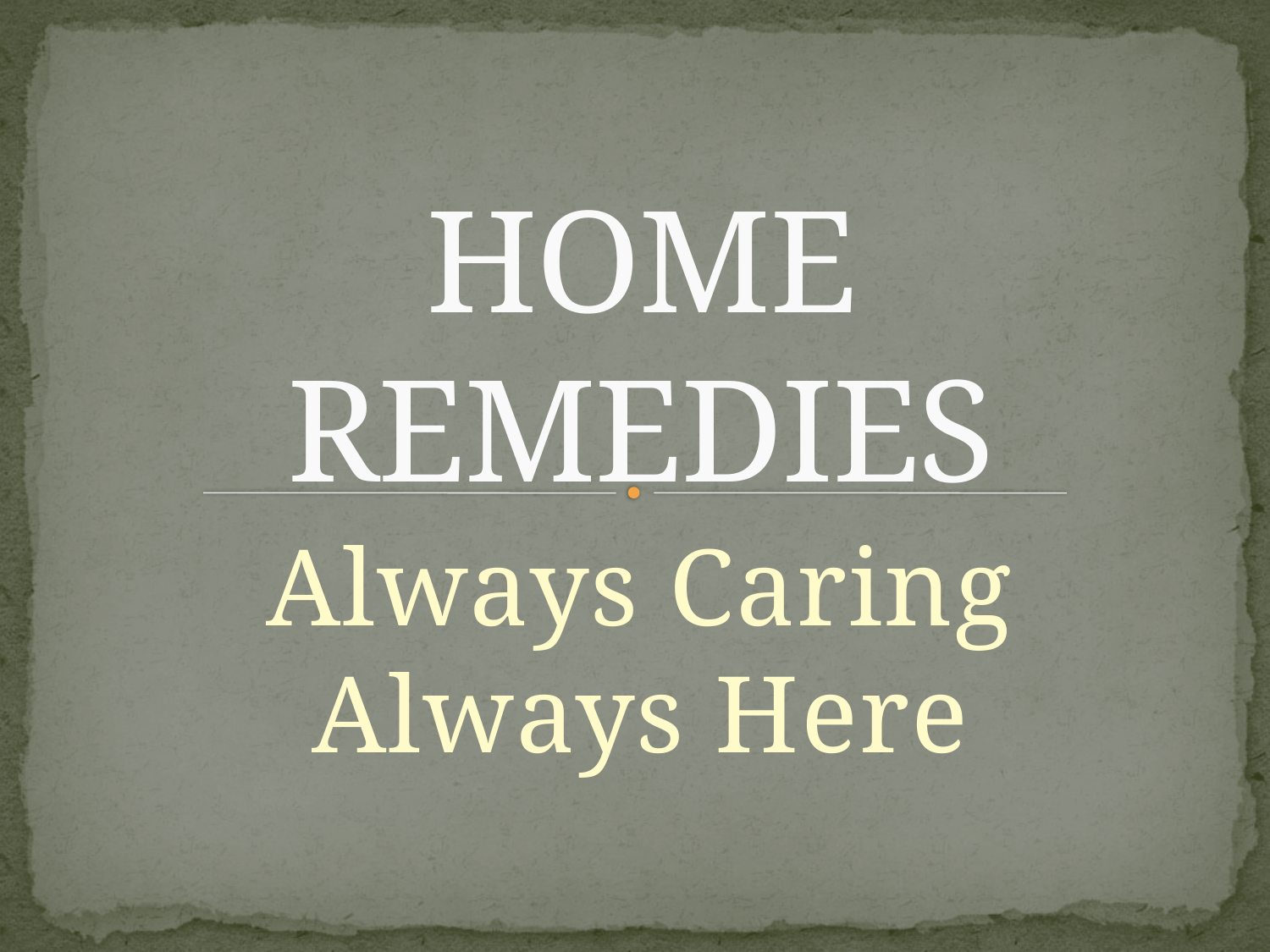

# HOME REMEDIES
Always Caring Always Here